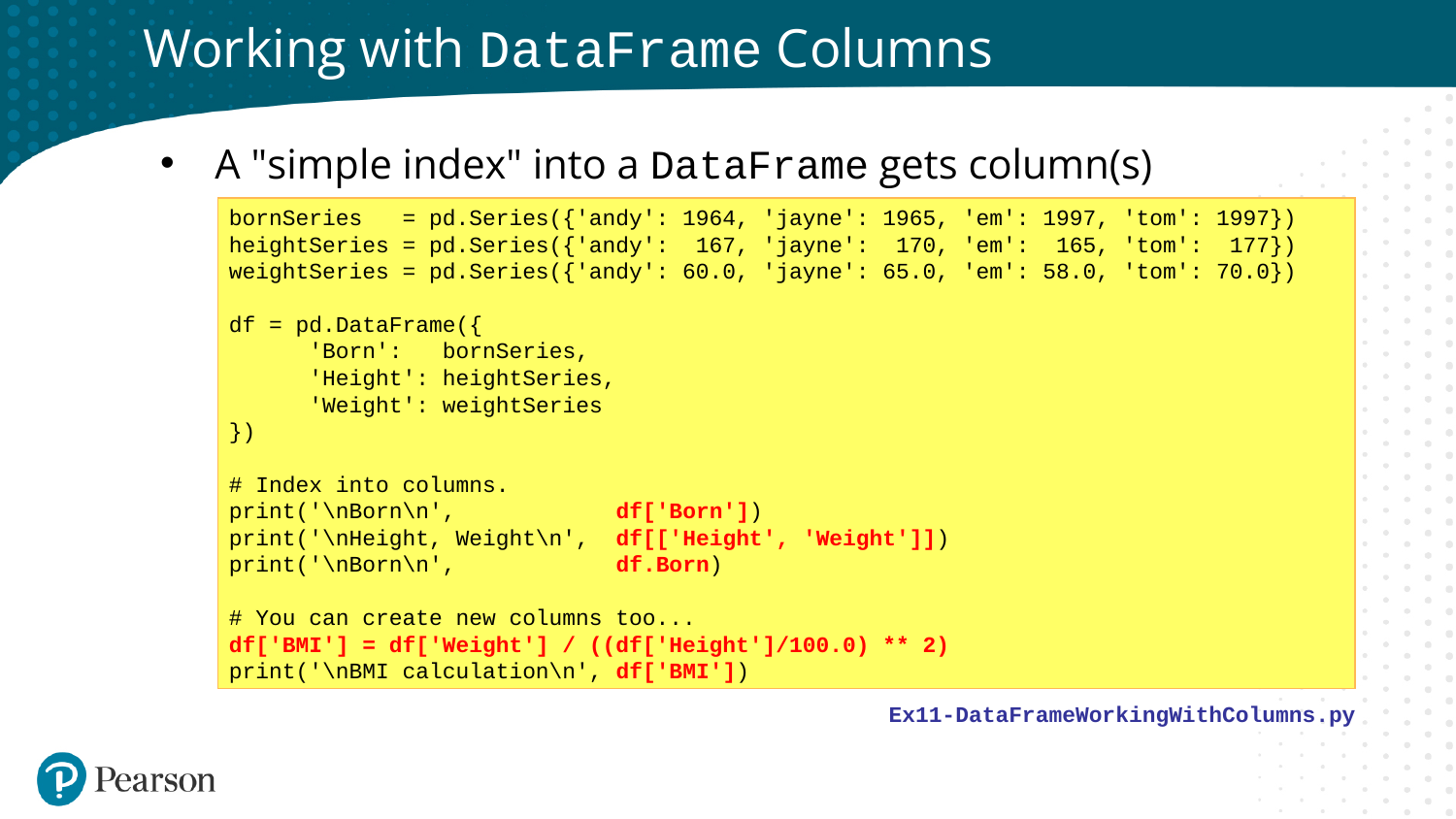

# Working with DataFrame Columns
A "simple index" into a DataFrame gets column(s)
bornSeries   = pd.Series({'andy': 1964, 'jayne': 1965, 'em': 1997, 'tom': 1997})
heightSeries = pd.Series({'andy':  167, 'jayne':  170, 'em':  165, 'tom':  177})
weightSeries = pd.Series({'andy': 60.0, 'jayne': 65.0, 'em': 58.0, 'tom': 70.0})

df = pd.DataFrame({
      'Born':   bornSeries,
      'Height': heightSeries,
      'Weight': weightSeries
})

# Index into columns.
print('\nBorn\n',            df['Born'])
print('\nHeight, Weight\n',  df[['Height', 'Weight']])
print('\nBorn\n',            df.Born)

# You can create new columns too...
df['BMI'] = df['Weight'] / ((df['Height']/100.0) ** 2)
print('\nBMI calculation\n', df['BMI'])
Ex11-DataFrameWorkingWithColumns.py